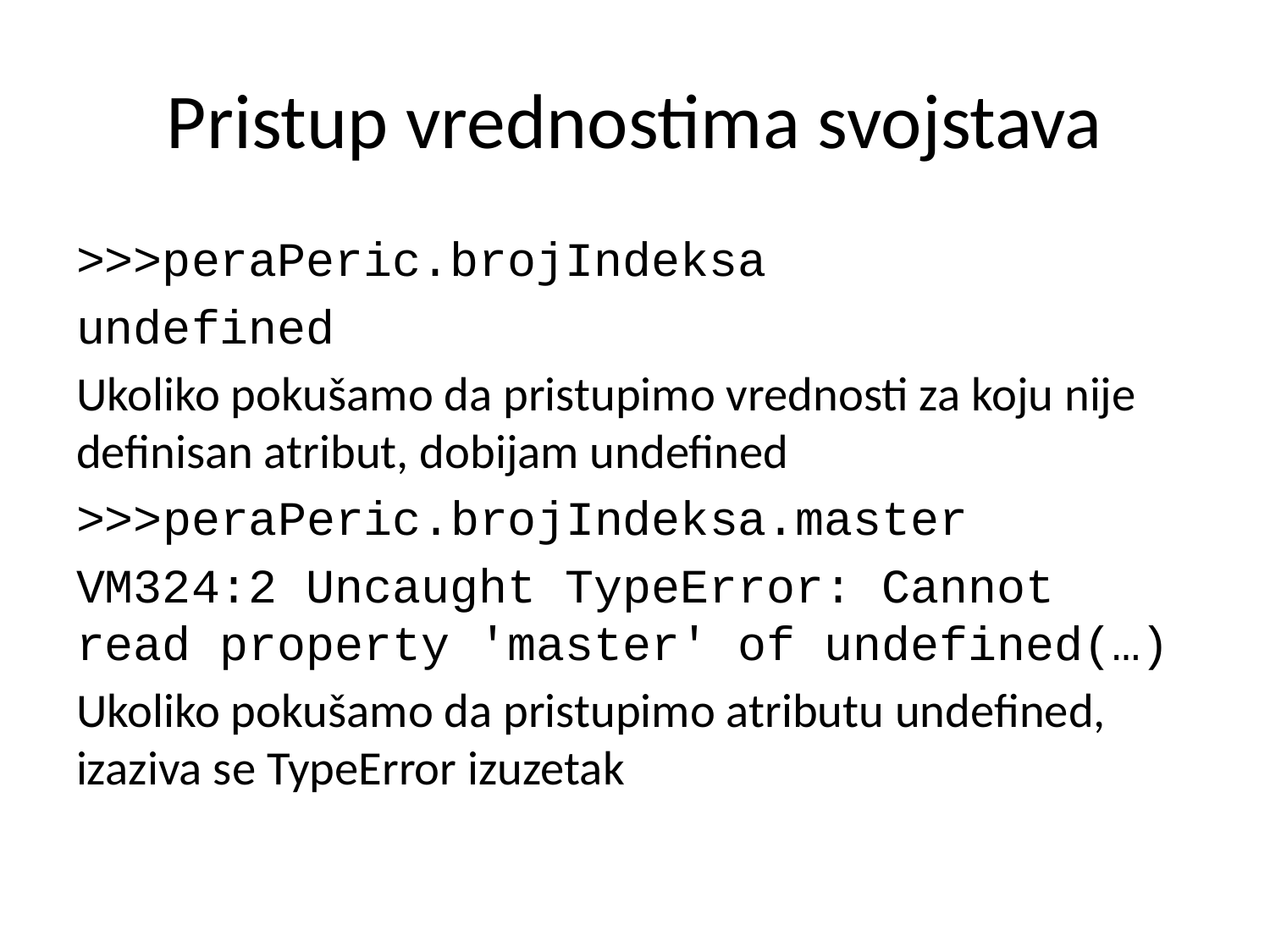

# Pristup vrednostima svojstava
>>>peraPeric.brojIndeksa
undefined
Ukoliko pokušamo da pristupimo vrednosti za koju nije definisan atribut, dobijam undefined
>>>peraPeric.brojIndeksa.master
VM324:2 Uncaught TypeError: Cannot read property 'master' of undefined(…)
Ukoliko pokušamo da pristupimo atributu undefined, izaziva se TypeError izuzetak